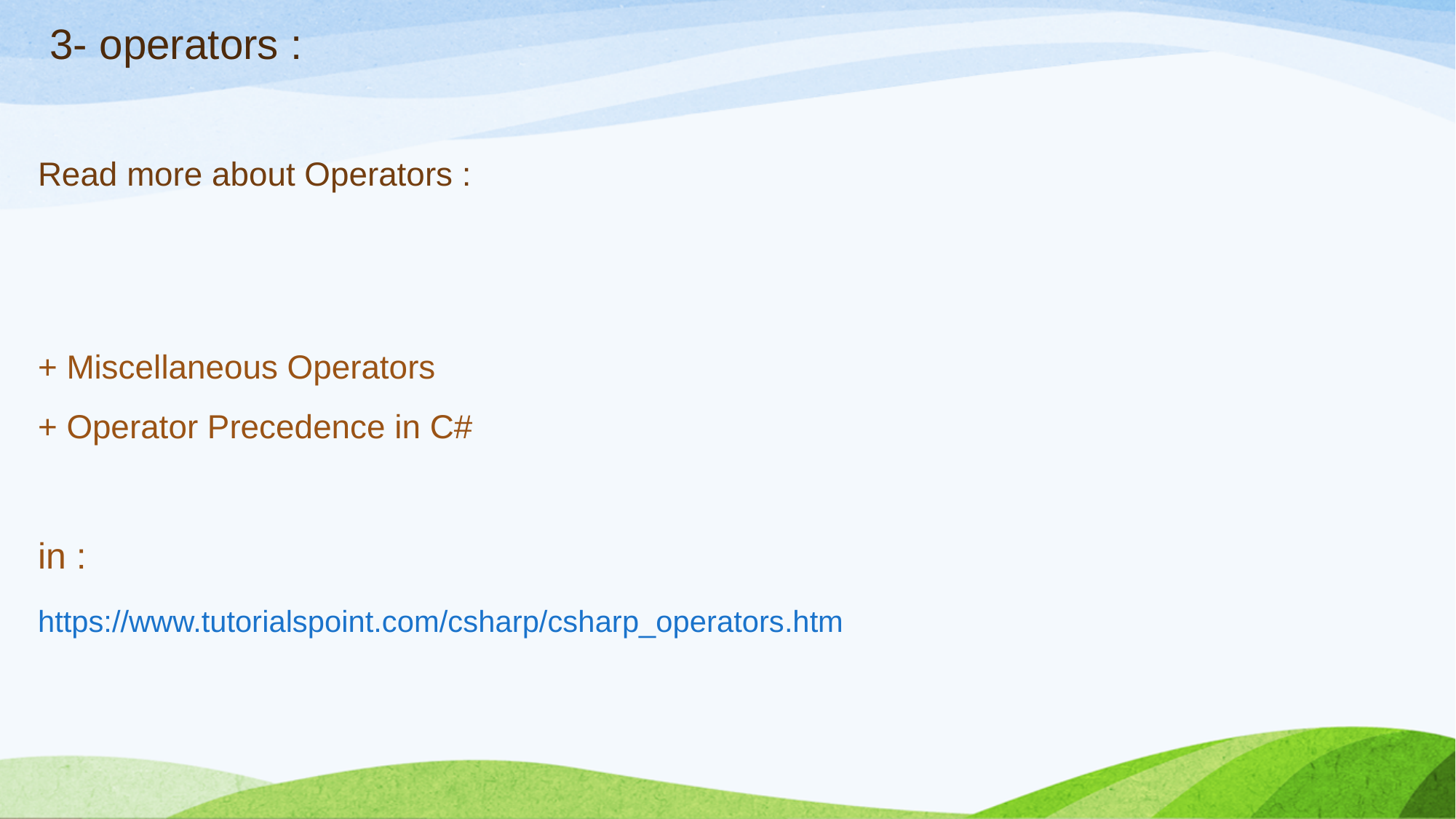

# 3- operators :

Read more about Operators :

+ Miscellaneous Operators
+ Operator Precedence in C#

in :
https://www.tutorialspoint.com/csharp/csharp_operators.htm